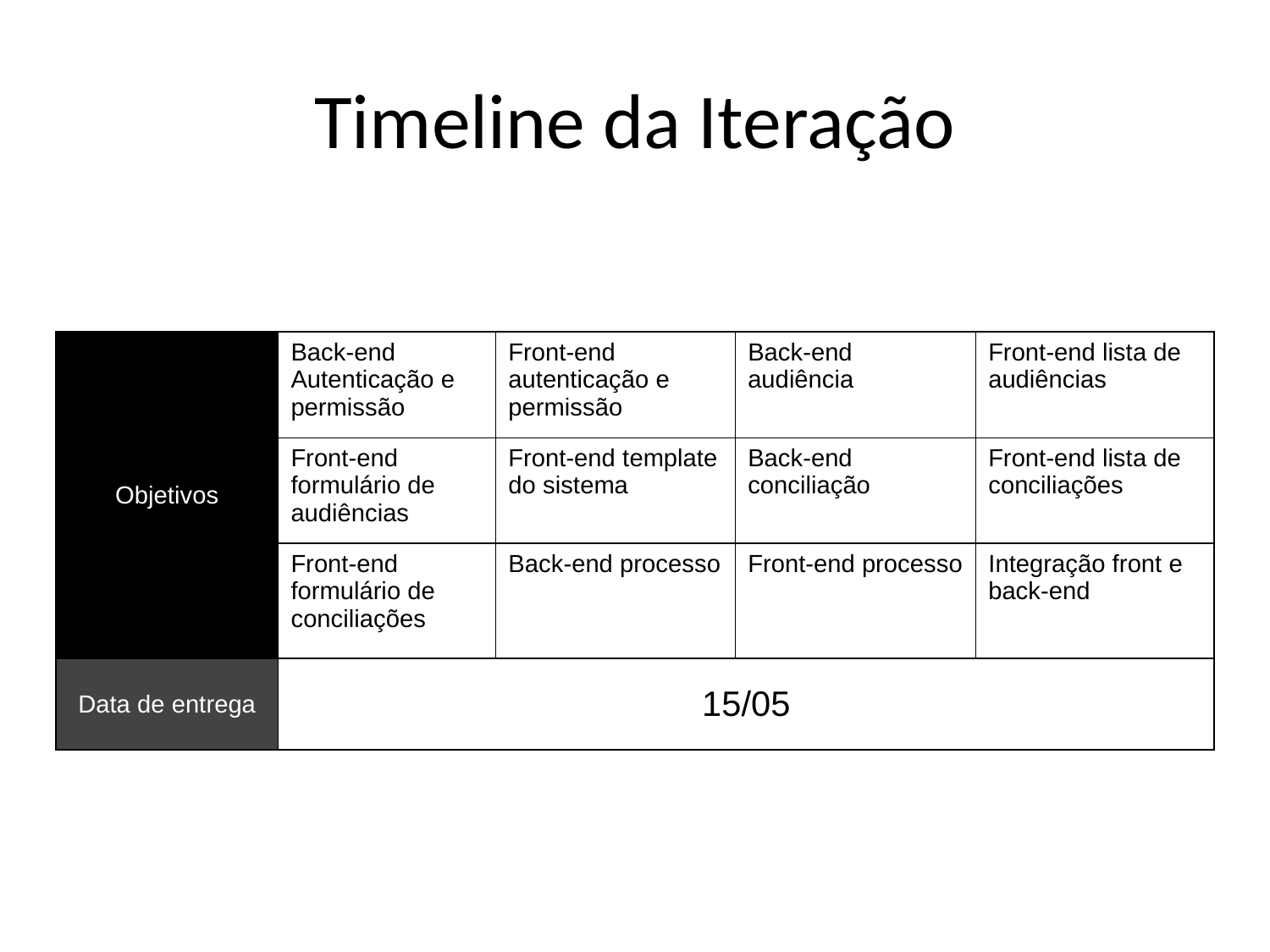

# Timeline da Iteração
| Objetivos | Back-end Autenticação e permissão | Front-end autenticação e permissão | Back-end audiência | Front-end lista de audiências |
| --- | --- | --- | --- | --- |
|  | Front-end formulário de audiências | Front-end template do sistema | Back-end conciliação | Front-end lista de conciliações |
|  | Front-end formulário de conciliações | Back-end processo | Front-end processo | Integração front e back-end |
| Data de entrega | 15/05 |  |  |  |